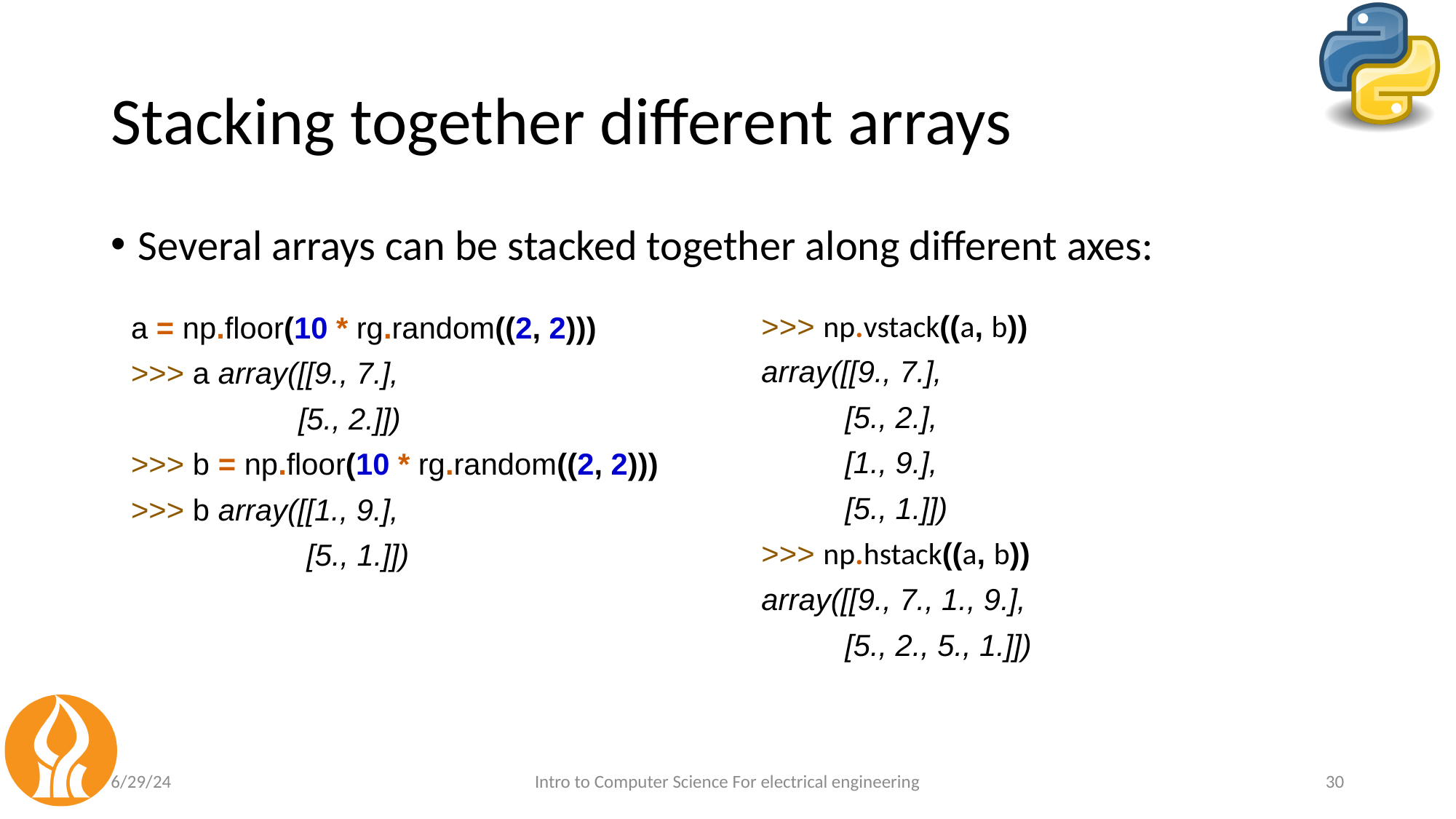

# Stacking together different arrays
Several arrays can be stacked together along different axes:
a = np.floor(10 * rg.random((2, 2)))
>>> a array([[9., 7.],
                    [5., 2.]])
>>> b = np.floor(10 * rg.random((2, 2)))
>>> b array([[1., 9.],
                     [5., 1.]])

>>> np.vstack((a, b))
array([[9., 7.],
          [5., 2.],
          [1., 9.],
          [5., 1.]])
>>> np.hstack((a, b))
array([[9., 7., 1., 9.],
          [5., 2., 5., 1.]])
6/29/24
Intro to Computer Science For electrical engineering
30